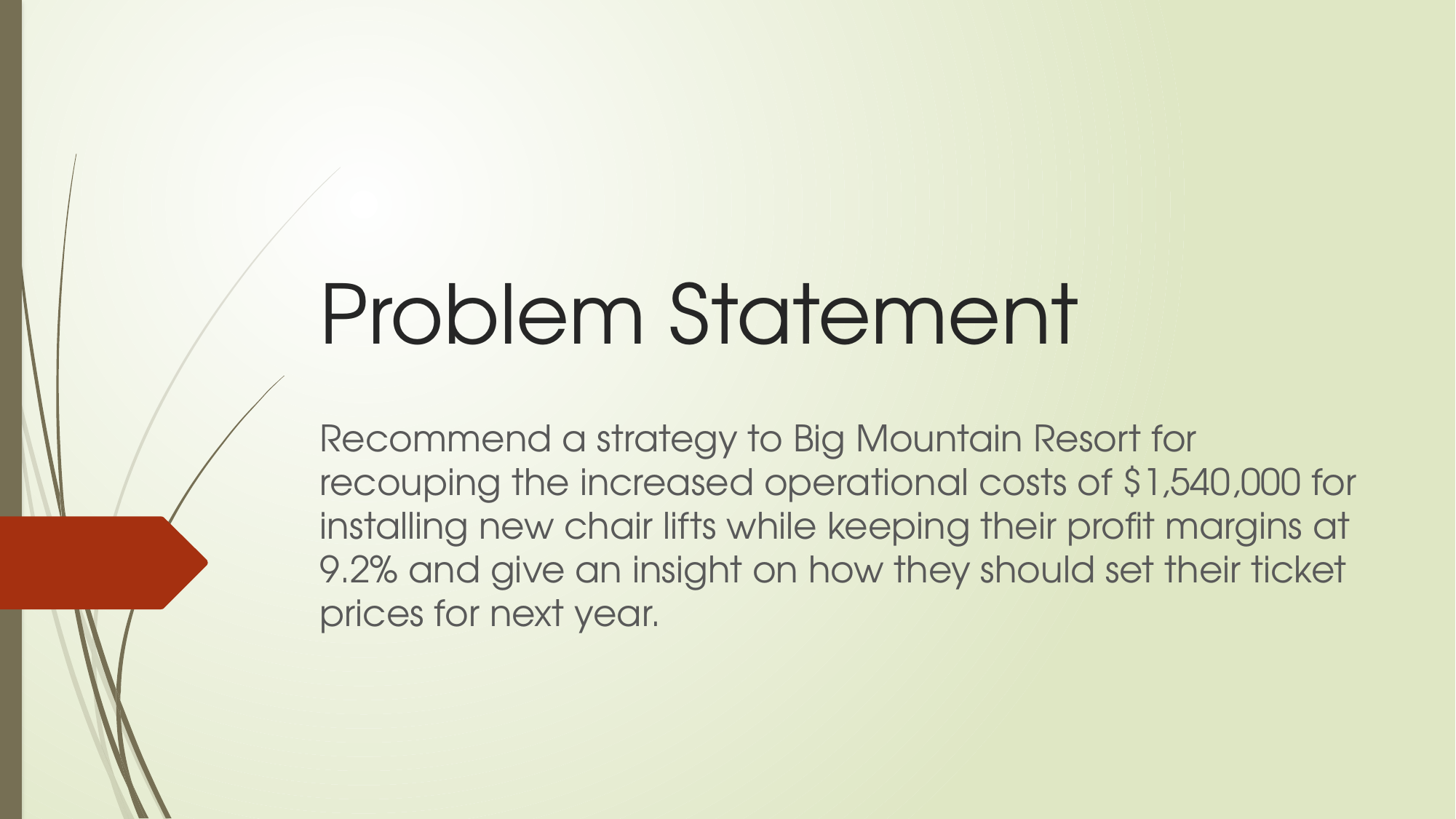

# Problem Statement

Recommend a strategy to Big Mountain Resort for recouping the increased operational costs of $1,540,000 for installing new chair lifts while keeping their profit margins at 9.2% and give an insight on how they should set their ticket prices for next year.